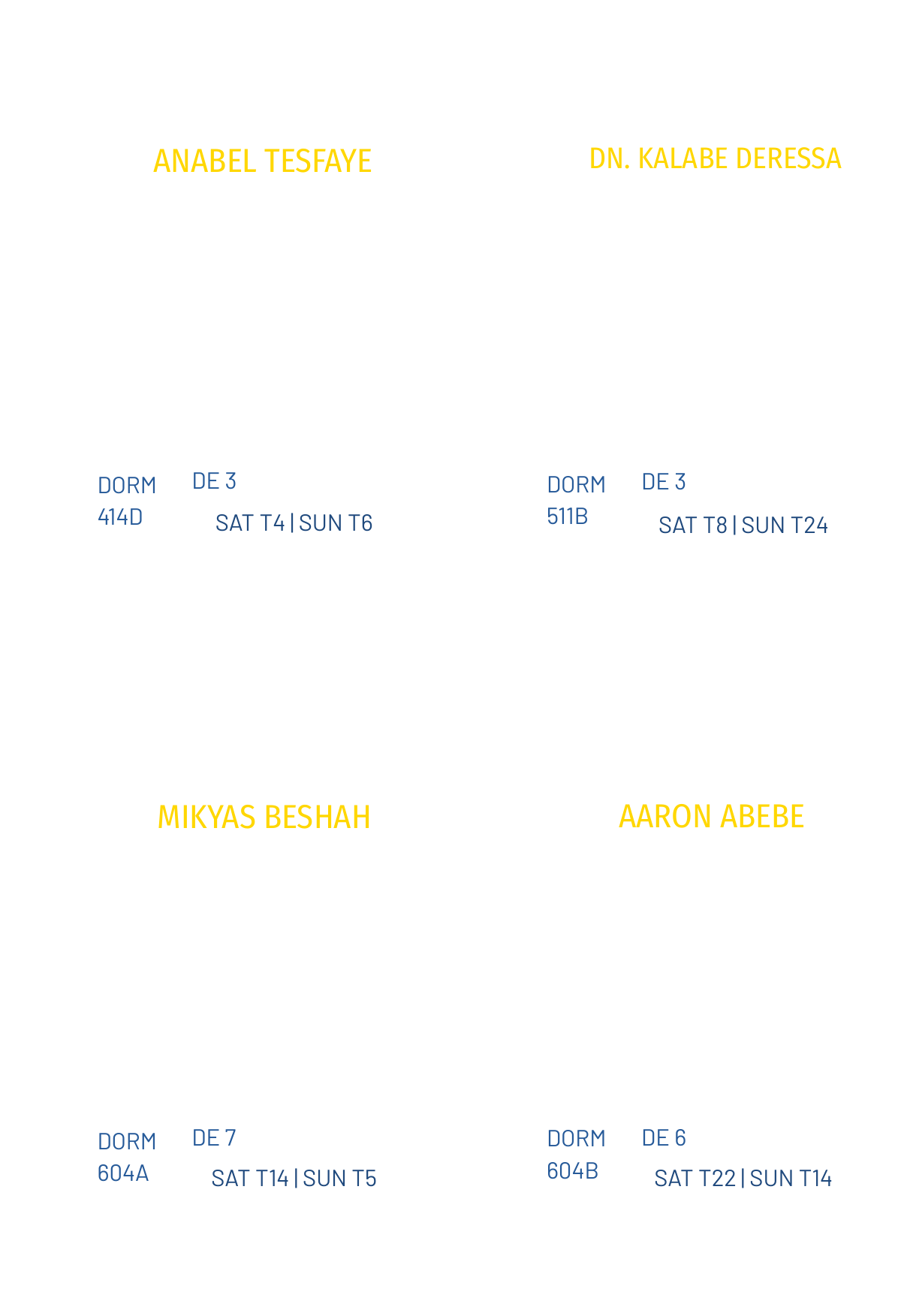

DN. KALABE DERESSA
ANABEL TESFAYE
COORDINATOR
NEW

PARTICIPANT
DE 3
DE 3
DORM
DORM
511B
414D
SAT T4 | SUN T6
SAT T8 | SUN T24
AARON ABEBE
MIKYAS BESHAH
NEW
NEW
PARTICIPANT
PARTICIPANT
DE 7
DE 6
DORM
DORM
604B
604A
SAT T14 | SUN T5
SAT T22 | SUN T14